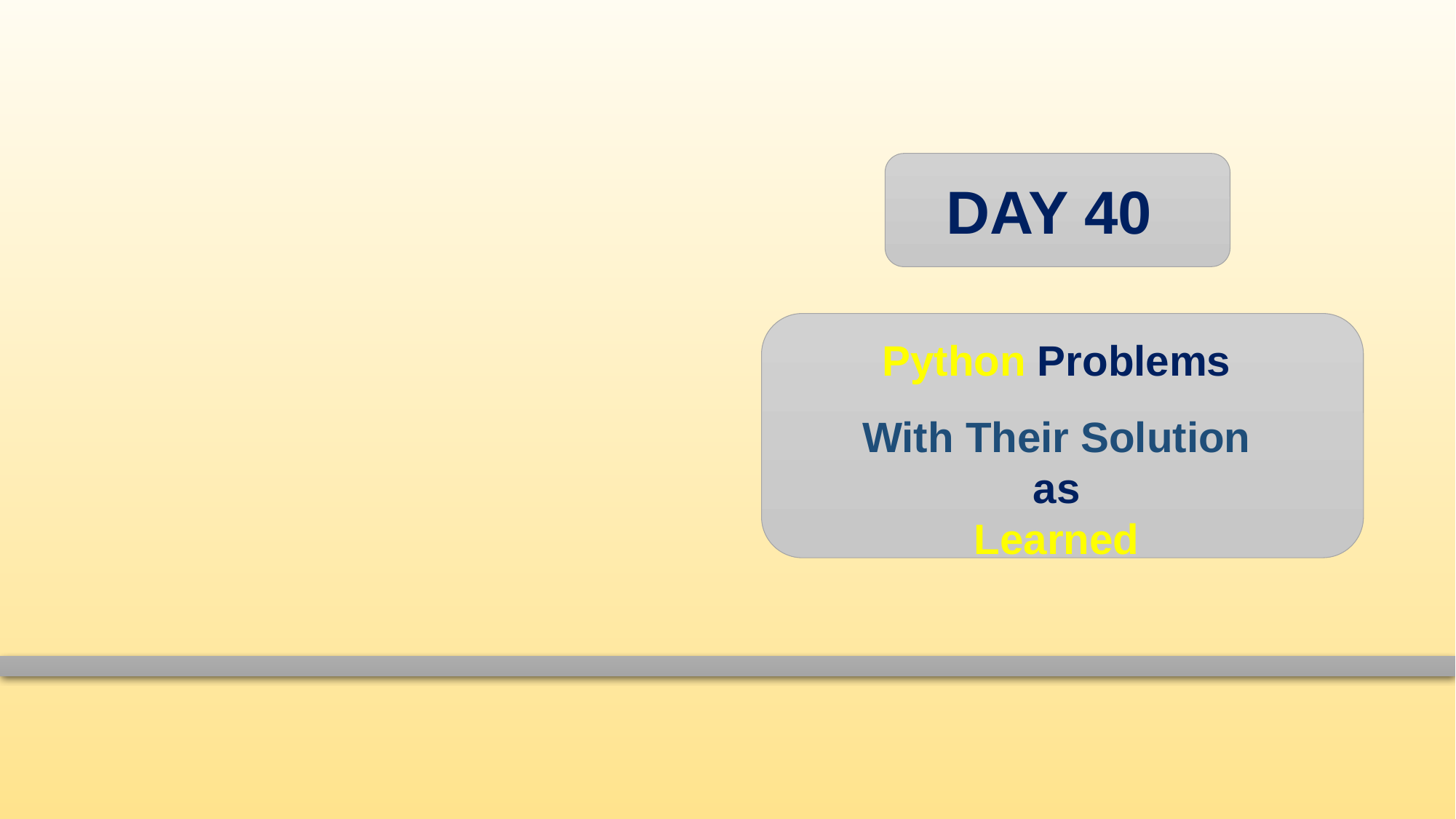

DAY 40
Python Problems
With Their Solution
as
Learned